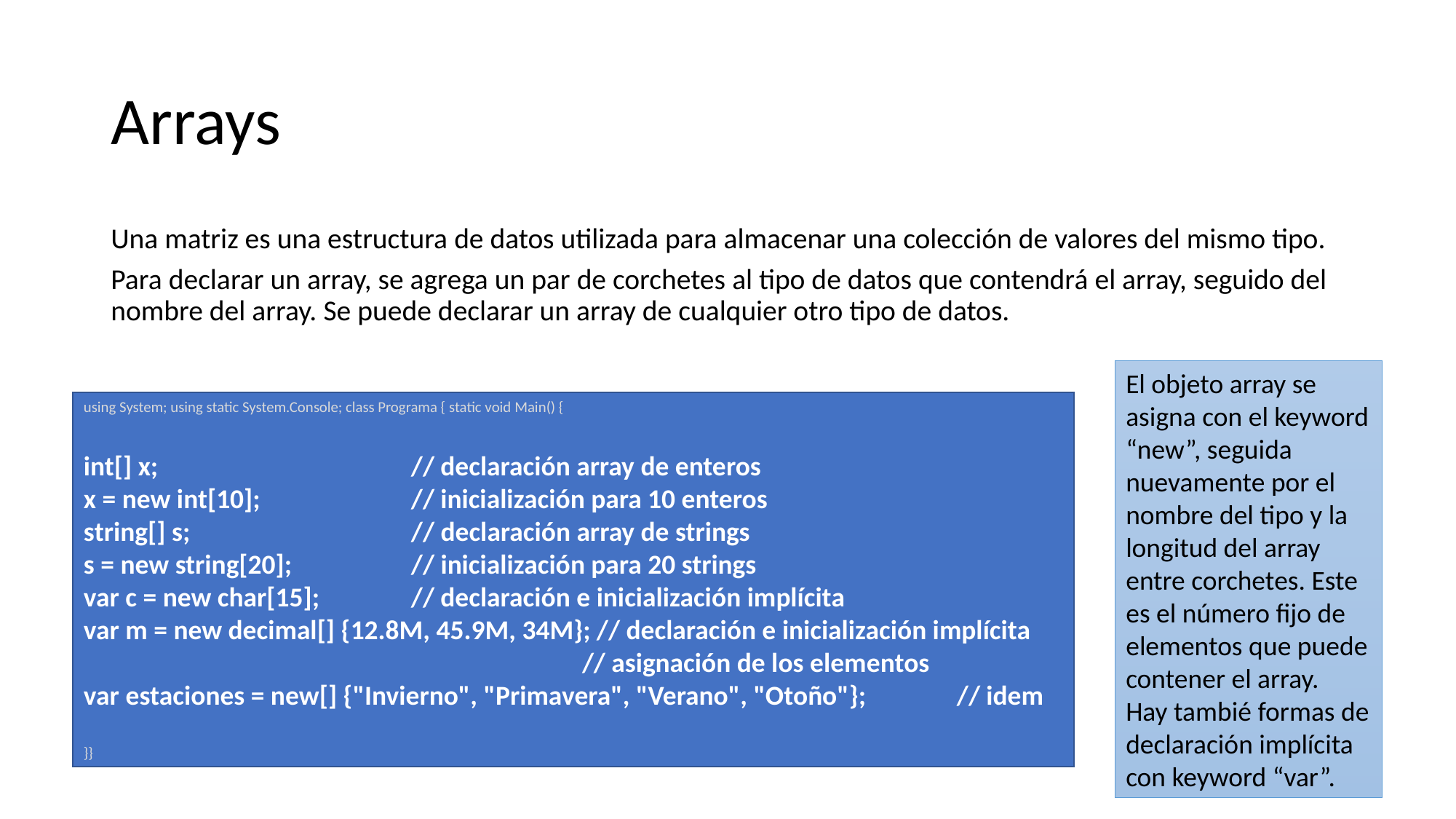

# Arrays
Una matriz es una estructura de datos utilizada para almacenar una colección de valores del mismo tipo.
Para declarar un array, se agrega un par de corchetes al tipo de datos que contendrá el array, seguido del nombre del array. Se puede declarar un array de cualquier otro tipo de datos.

El objeto array se asigna con el keyword “new”, seguida nuevamente por el nombre del tipo y la longitud del array entre corchetes. Este es el número fijo de elementos que puede contener el array.
Hay tambié formas de declaración implícita con keyword “var”.
using System; using static System.Console; class Programa { static void Main() {

int[] x; 			// declaración array de enteros
x = new int[10];		// inicialización para 10 enteros
string[] s;			// declaración array de strings
s = new string[20];		// inicialización para 20 strings
var c = new char[15];	// declaración e inicialización implícita
var m = new decimal[] {12.8M, 45.9M, 34M}; // declaración e inicialización implícita
				          // asignación de los elementos
var estaciones = new[] {"Invierno", "Primavera", "Verano", "Otoño"}; 	// idem

}}